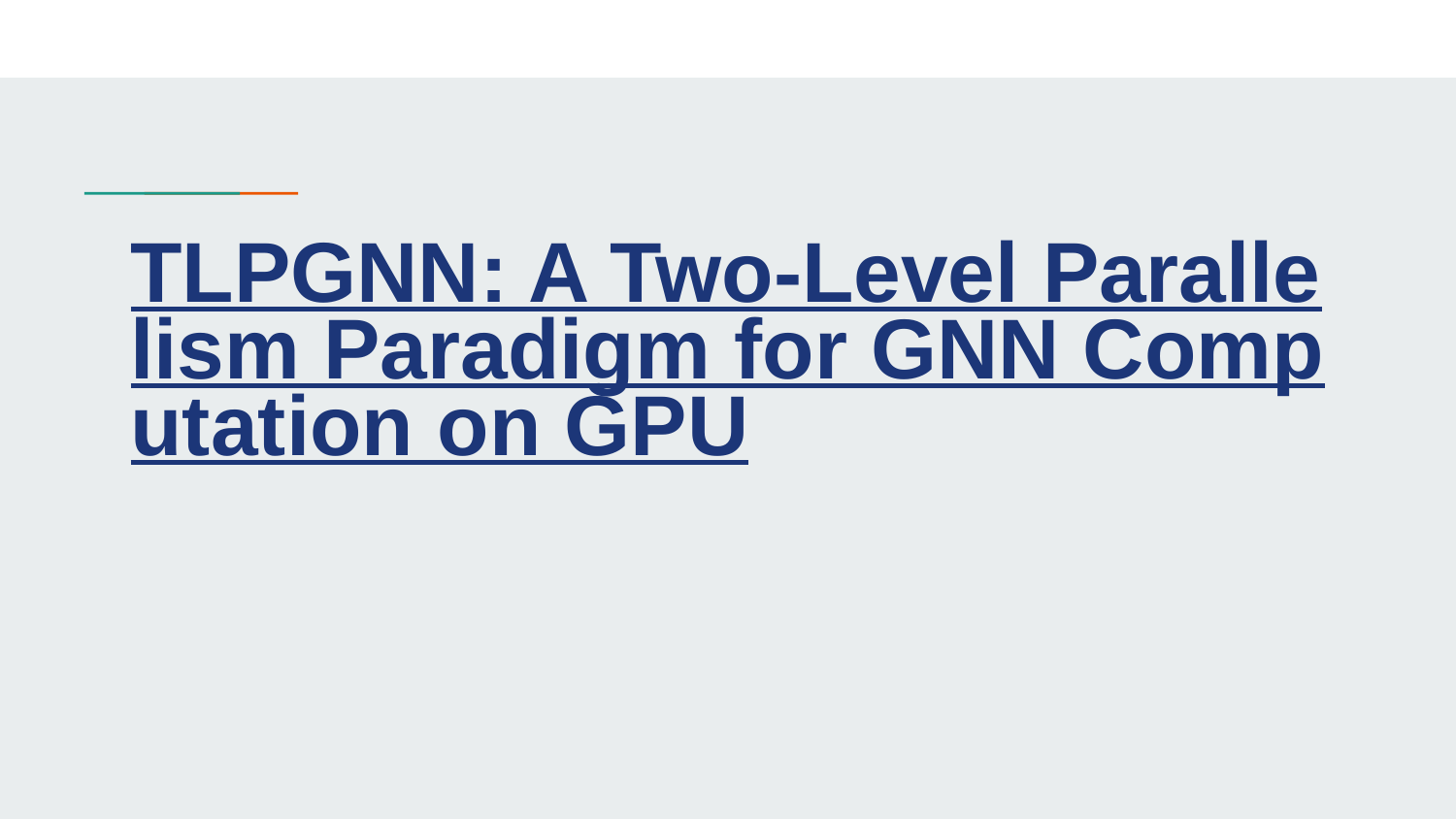

# TLPGNN: A Two-Level Parallelism Paradigm for GNN Computation on GPU